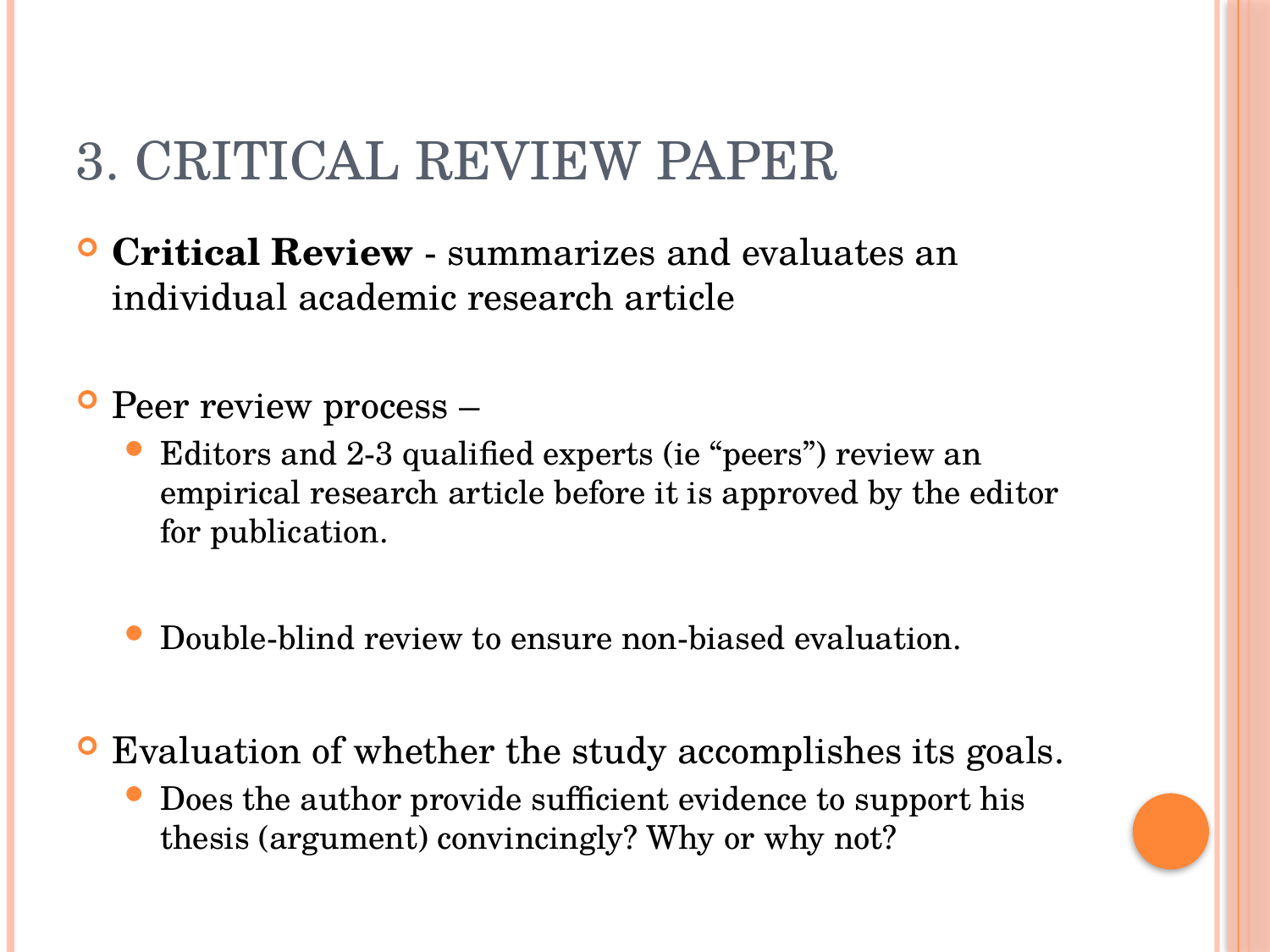

# 3. Critical Review paper
Critical Review - summarizes and evaluates an individual academic research article

Peer review process –
Editors and 2-3 qualified experts (ie “peers”) review an empirical research article before it is approved by the editor for publication.

Double-blind review to ensure non-biased evaluation.

Evaluation of whether the study accomplishes its goals.
Does the author provide sufficient evidence to support his thesis (argument) convincingly? Why or why not?